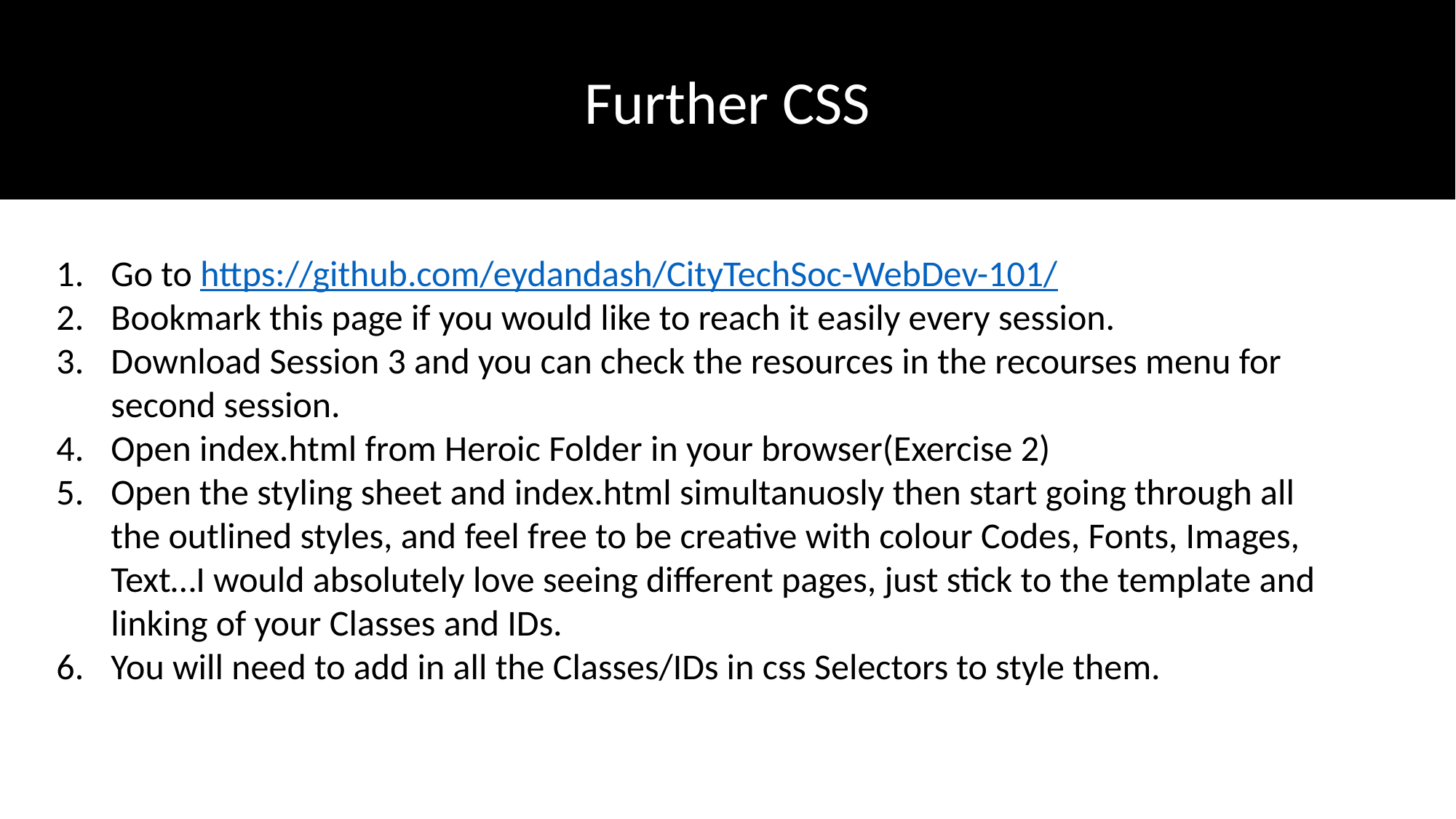

Further CSS
Go to https://github.com/eydandash/CityTechSoc-WebDev-101/
Bookmark this page if you would like to reach it easily every session.
Download Session 3 and you can check the resources in the recourses menu for second session.
Open index.html from Heroic Folder in your browser(Exercise 2)
Open the styling sheet and index.html simultanuosly then start going through all the outlined styles, and feel free to be creative with colour Codes, Fonts, Images, Text…I would absolutely love seeing different pages, just stick to the template and linking of your Classes and IDs.
You will need to add in all the Classes/IDs in css Selectors to style them.